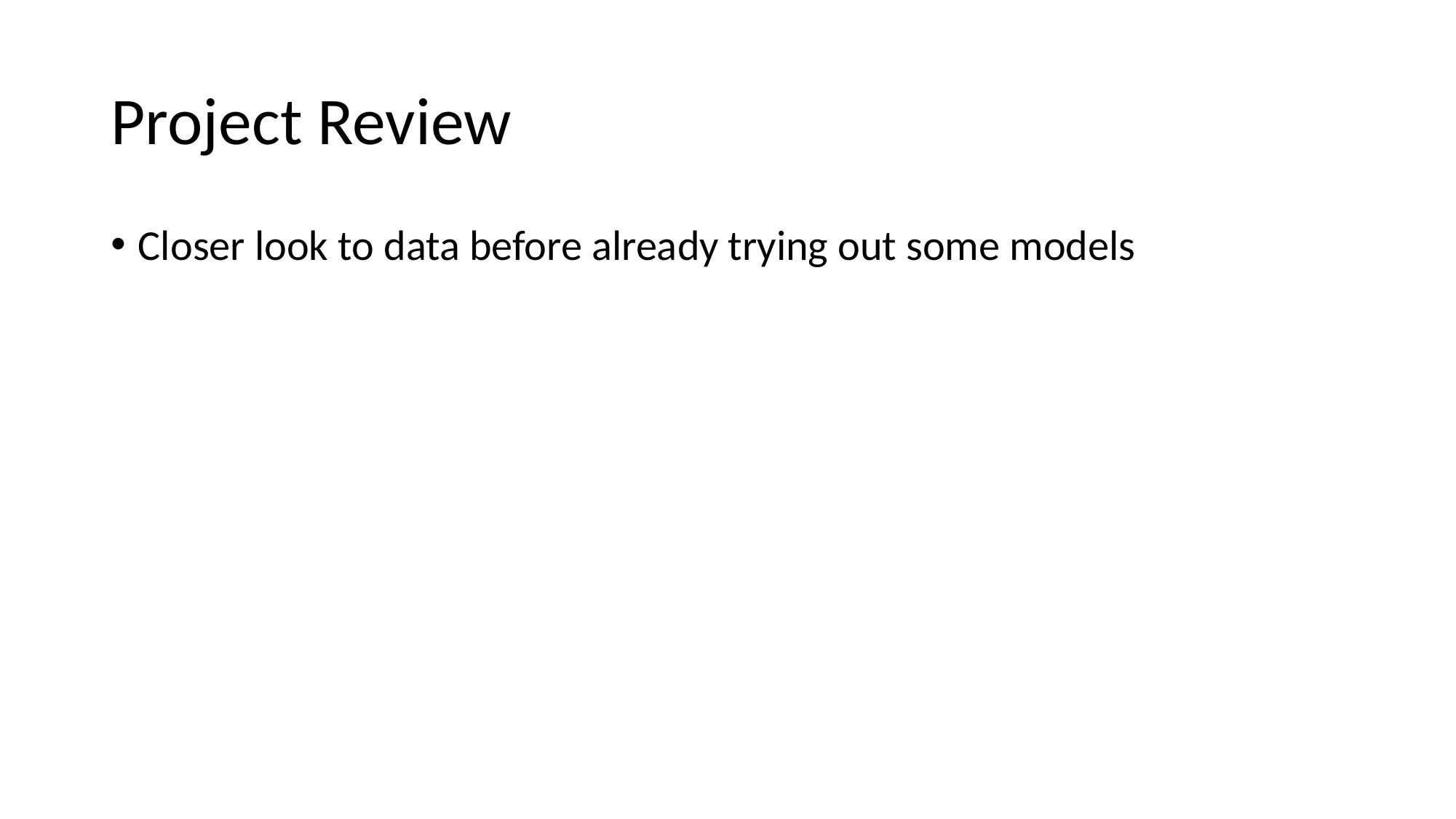

# Project Review
Closer look to data before already trying out some models